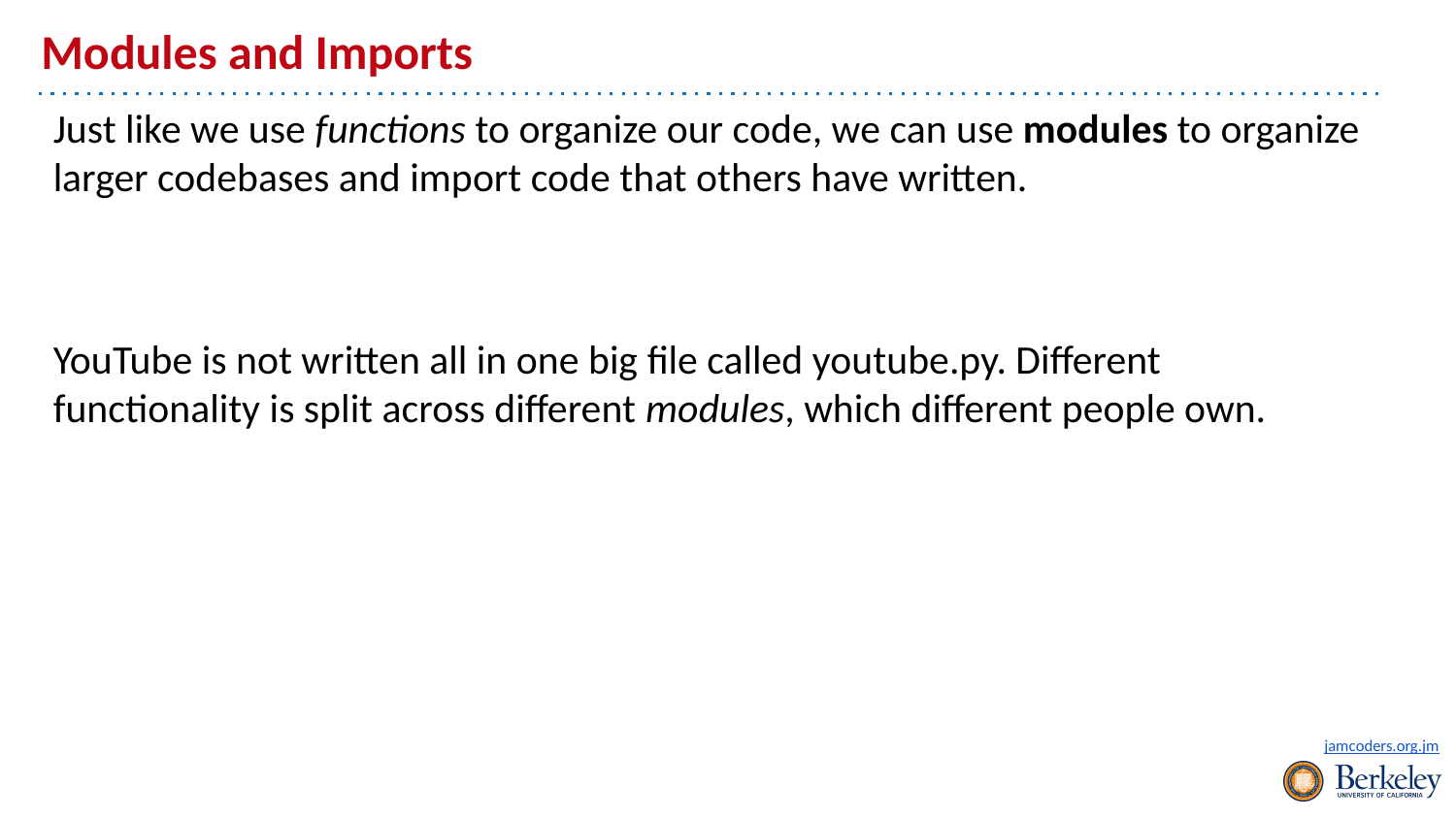

# Modules and Imports
Just like we use functions to organize our code, we can use modules to organize larger codebases and import code that others have written.

YouTube is not written all in one big file called youtube.py. Different functionality is split across different modules, which different people own.